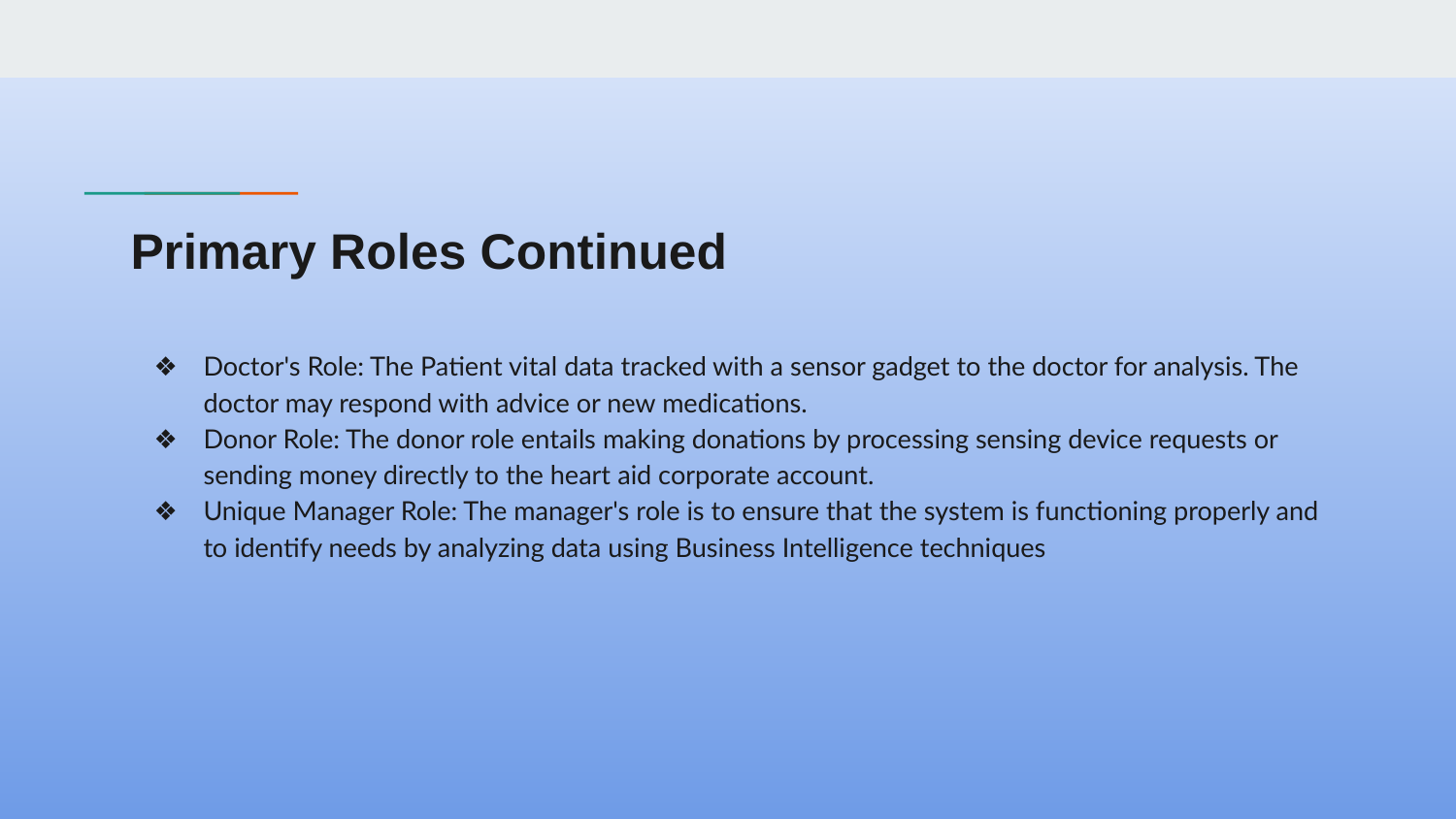

# Primary Roles Continued
Doctor's Role: The Patient vital data tracked with a sensor gadget to the doctor for analysis. The doctor may respond with advice or new medications.
Donor Role: The donor role entails making donations by processing sensing device requests or sending money directly to the heart aid corporate account.
Unique Manager Role: The manager's role is to ensure that the system is functioning properly and to identify needs by analyzing data using Business Intelligence techniques